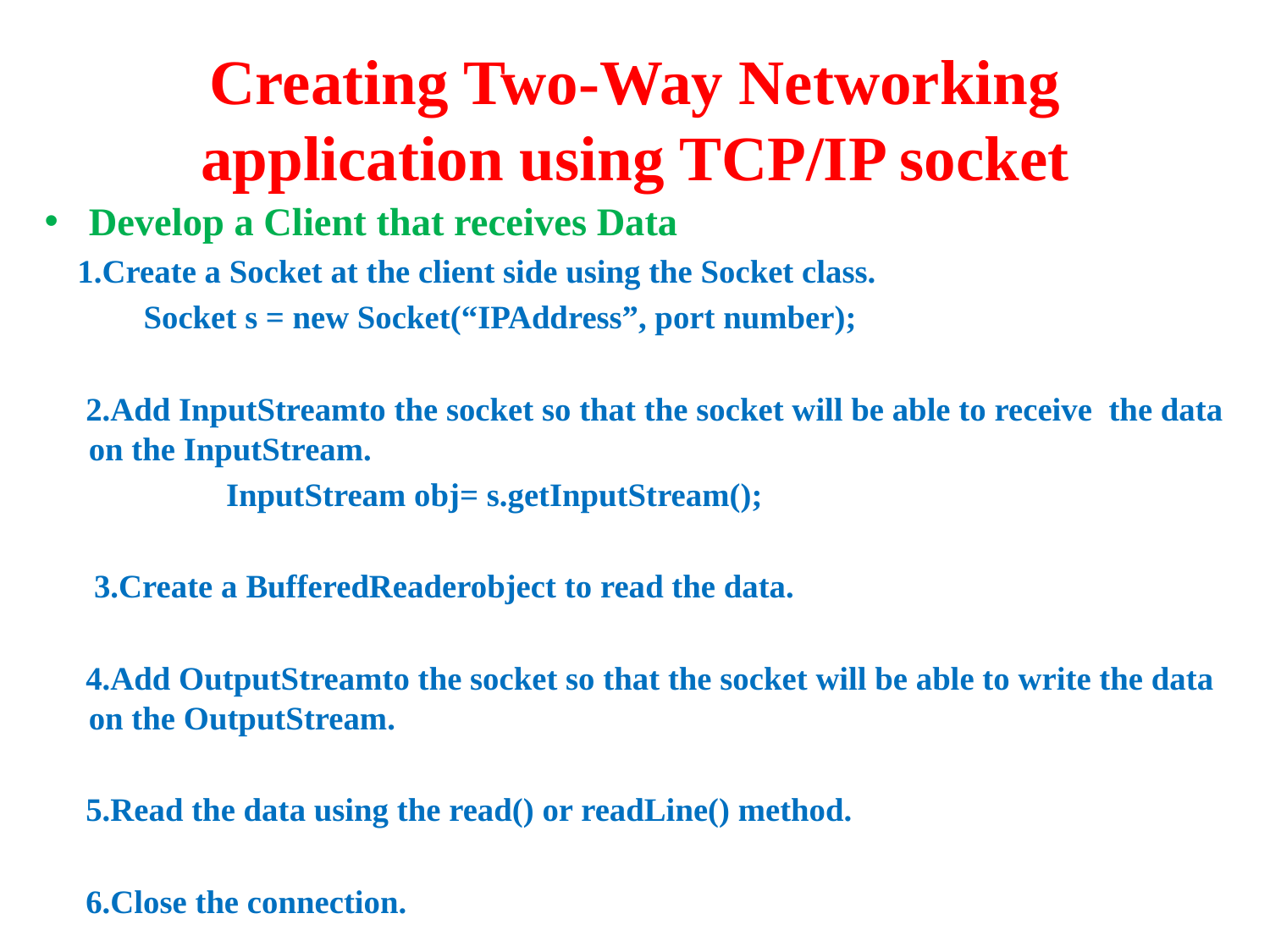

# Creating Two-Way Networking application using TCP/IP socket
Develop a Client that receives Data
    1.Create a Socket at the client side using the Socket class.
            Socket s = new Socket(“IPAddress”, port number);

     2.Add InputStreamto the socket so that the socket will be able to receive  the data on the InputStream.
                      InputStream obj= s.getInputStream();

      3.Create a BufferedReaderobject to read the data.

     4.Add OutputStreamto the socket so that the socket will be able to write the data on the OutputStream.

     5.Read the data using the read() or readLine() method.

     6.Close the connection.